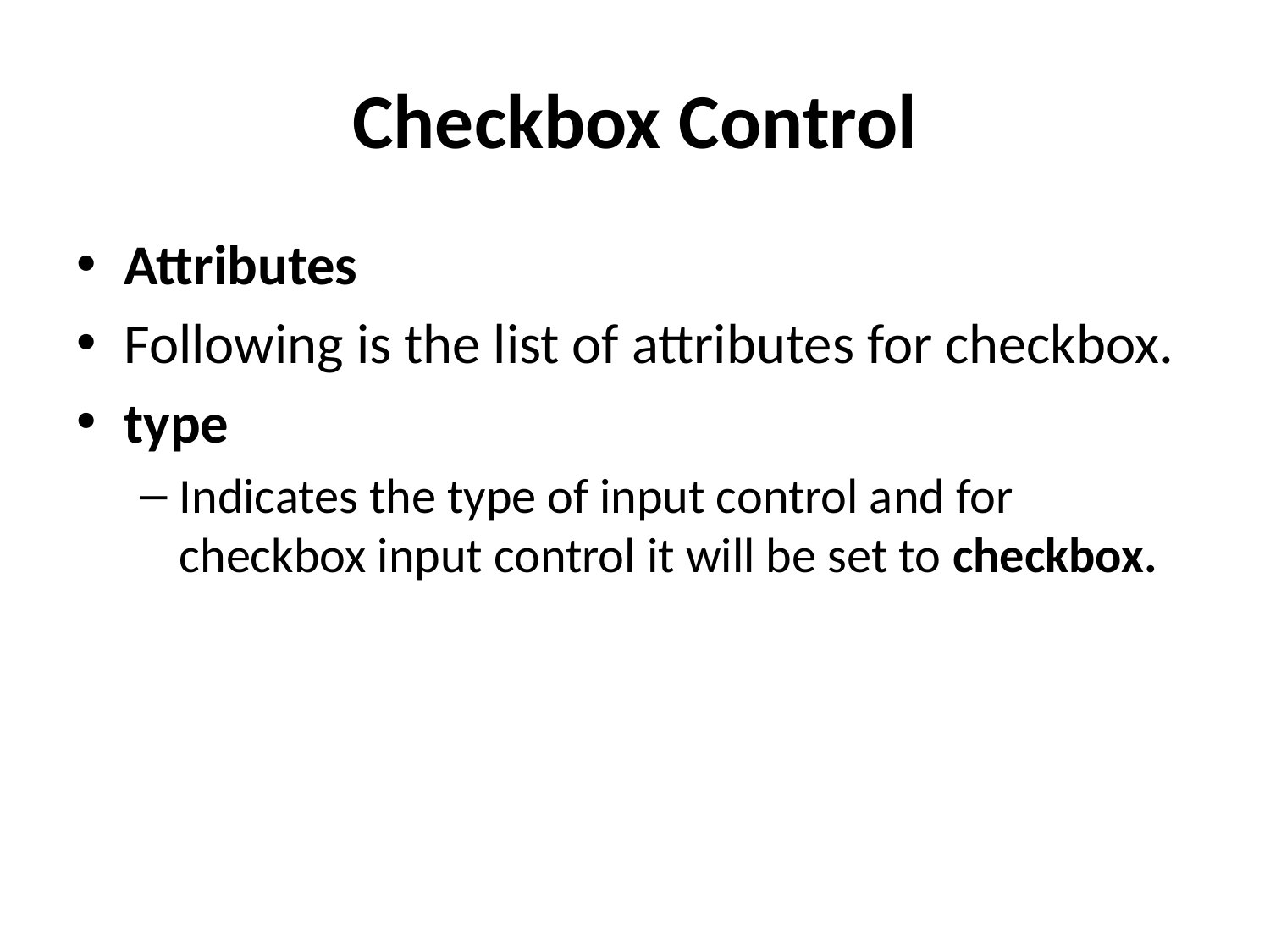

# Checkbox Control
Attributes
Following is the list of attributes for checkbox.
type
Indicates the type of input control and for checkbox input control it will be set to checkbox.